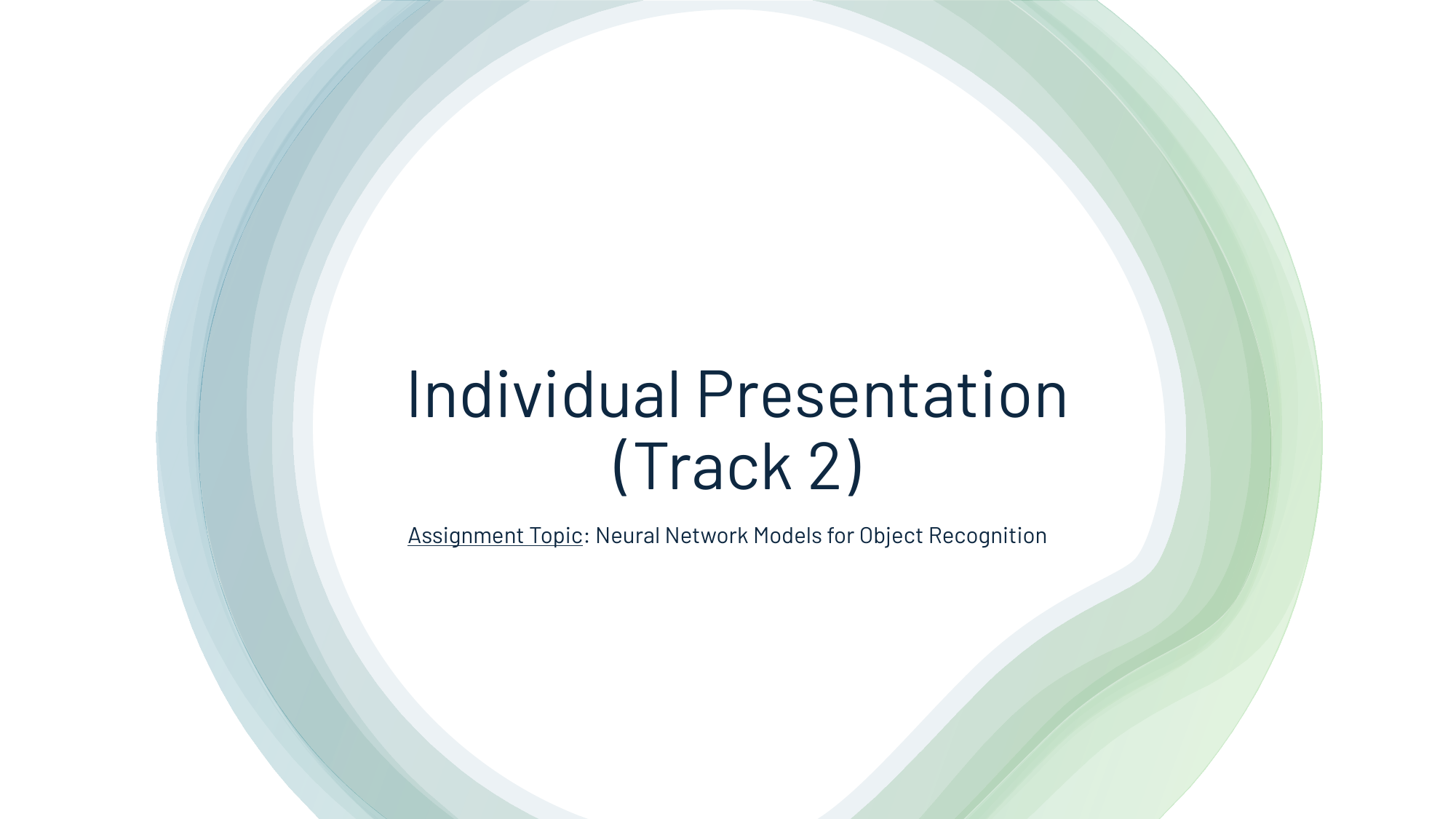

# Individual Presentation
(Track 2)
Assignment Topic: Neural Network Models for Object Recognition